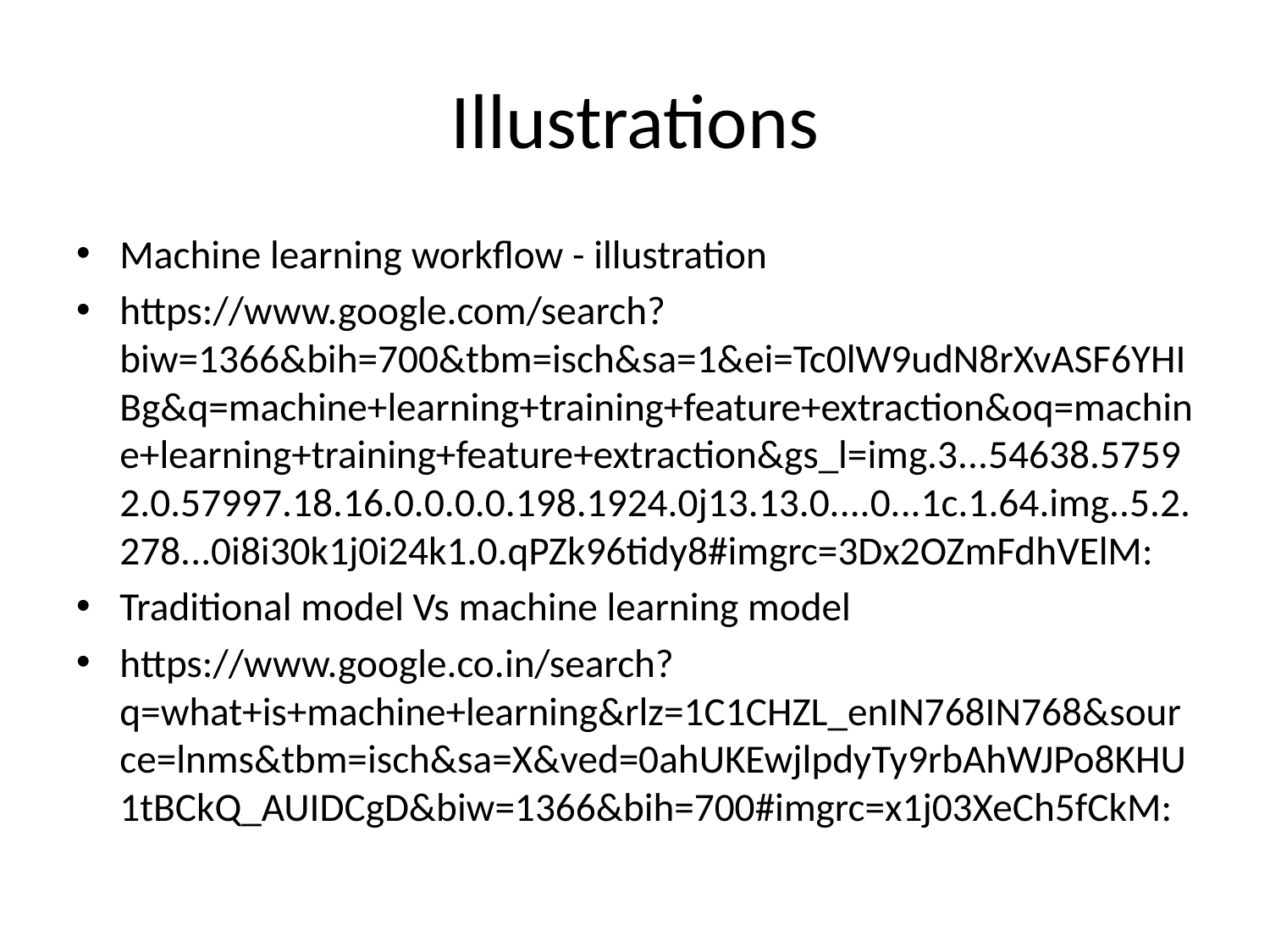

# Illustrations
Machine learning workflow - illustration
https://www.google.com/search?biw=1366&bih=700&tbm=isch&sa=1&ei=Tc0lW9udN8rXvASF6YHIBg&q=machine+learning+training+feature+extraction&oq=machine+learning+training+feature+extraction&gs_l=img.3...54638.57592.0.57997.18.16.0.0.0.0.198.1924.0j13.13.0....0...1c.1.64.img..5.2.278...0i8i30k1j0i24k1.0.qPZk96tidy8#imgrc=3Dx2OZmFdhVElM:
Traditional model Vs machine learning model
https://www.google.co.in/search?q=what+is+machine+learning&rlz=1C1CHZL_enIN768IN768&source=lnms&tbm=isch&sa=X&ved=0ahUKEwjlpdyTy9rbAhWJPo8KHU1tBCkQ_AUIDCgD&biw=1366&bih=700#imgrc=x1j03XeCh5fCkM: